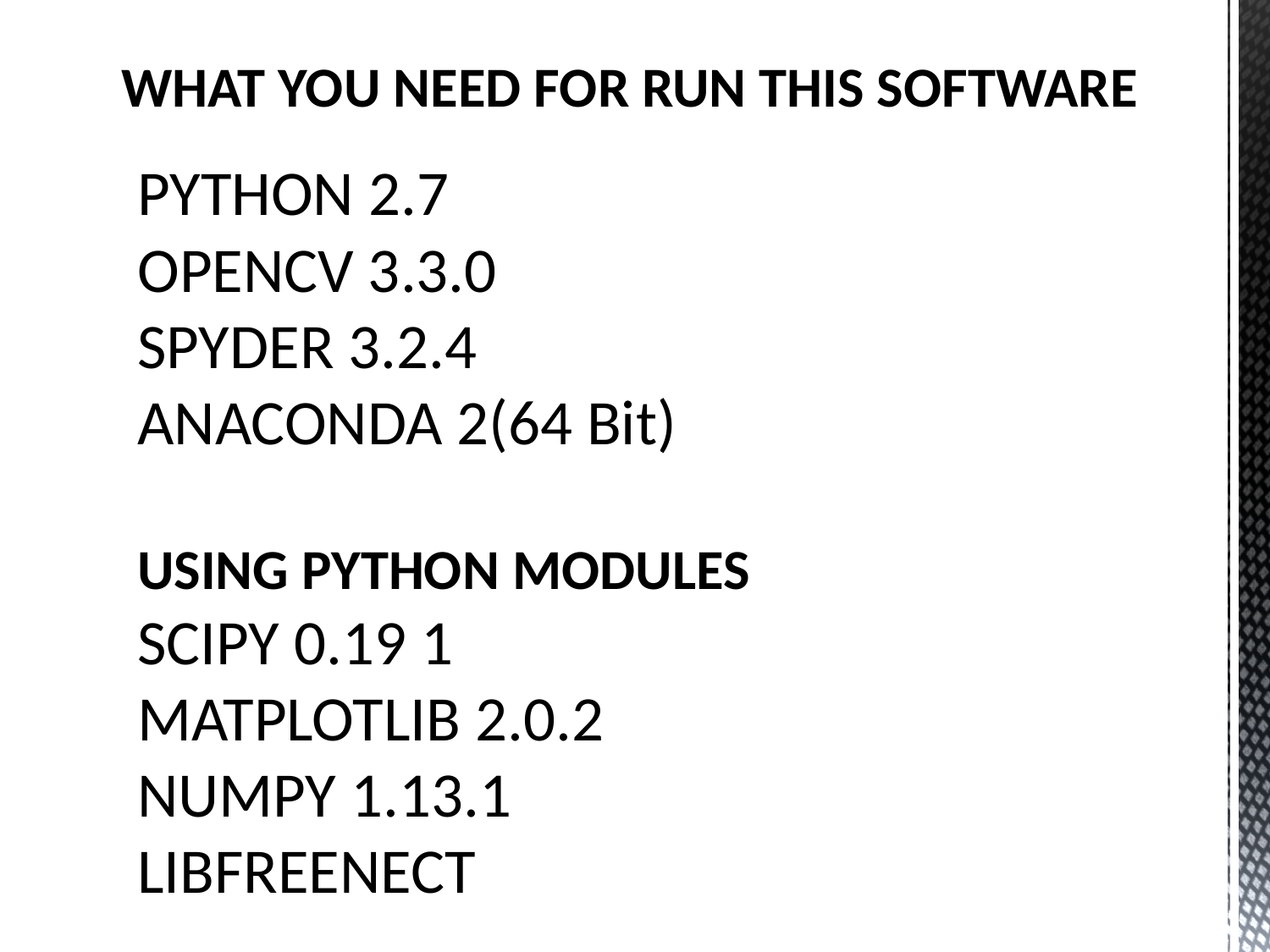

WHAT YOU NEED FOR RUN THIS SOFTWARE
PYTHON 2.7
OPENCV 3.3.0
SPYDER 3.2.4
ANACONDA 2(64 Bit)

USING PYTHON MODULES
SCIPY 0.19 1
MATPLOTLIB 2.0.2
NUMPY 1.13.1
LIBFREENECT